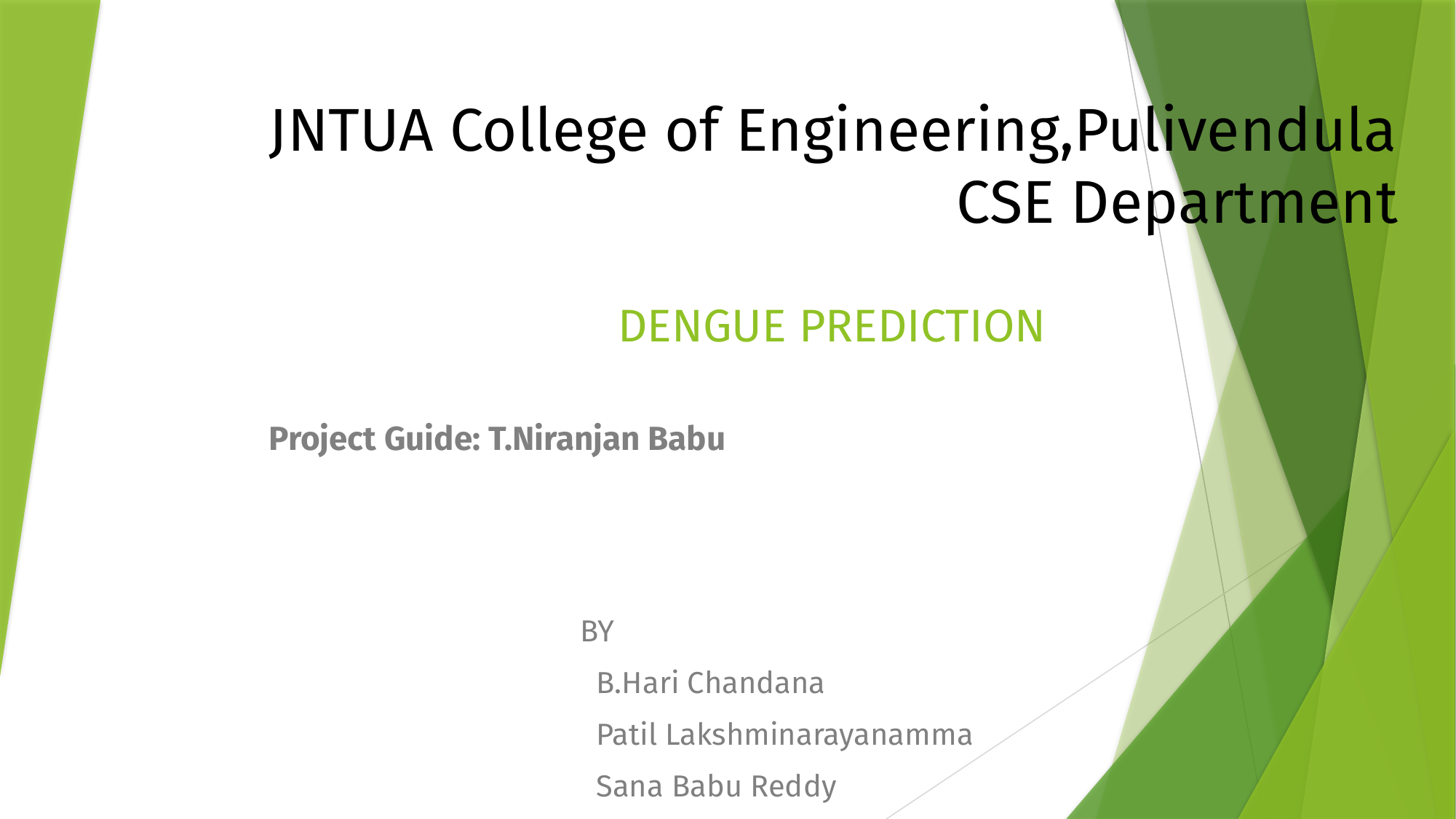

JNTUA College of Engineering,Pulivendula
 CSE Department
# DENGUE PREDICTION
Project Guide: T.Niranjan Babu

          		BY
      			B.Hari Chandana
	Patil Lakshminarayanamma
Sana Babu Reddy